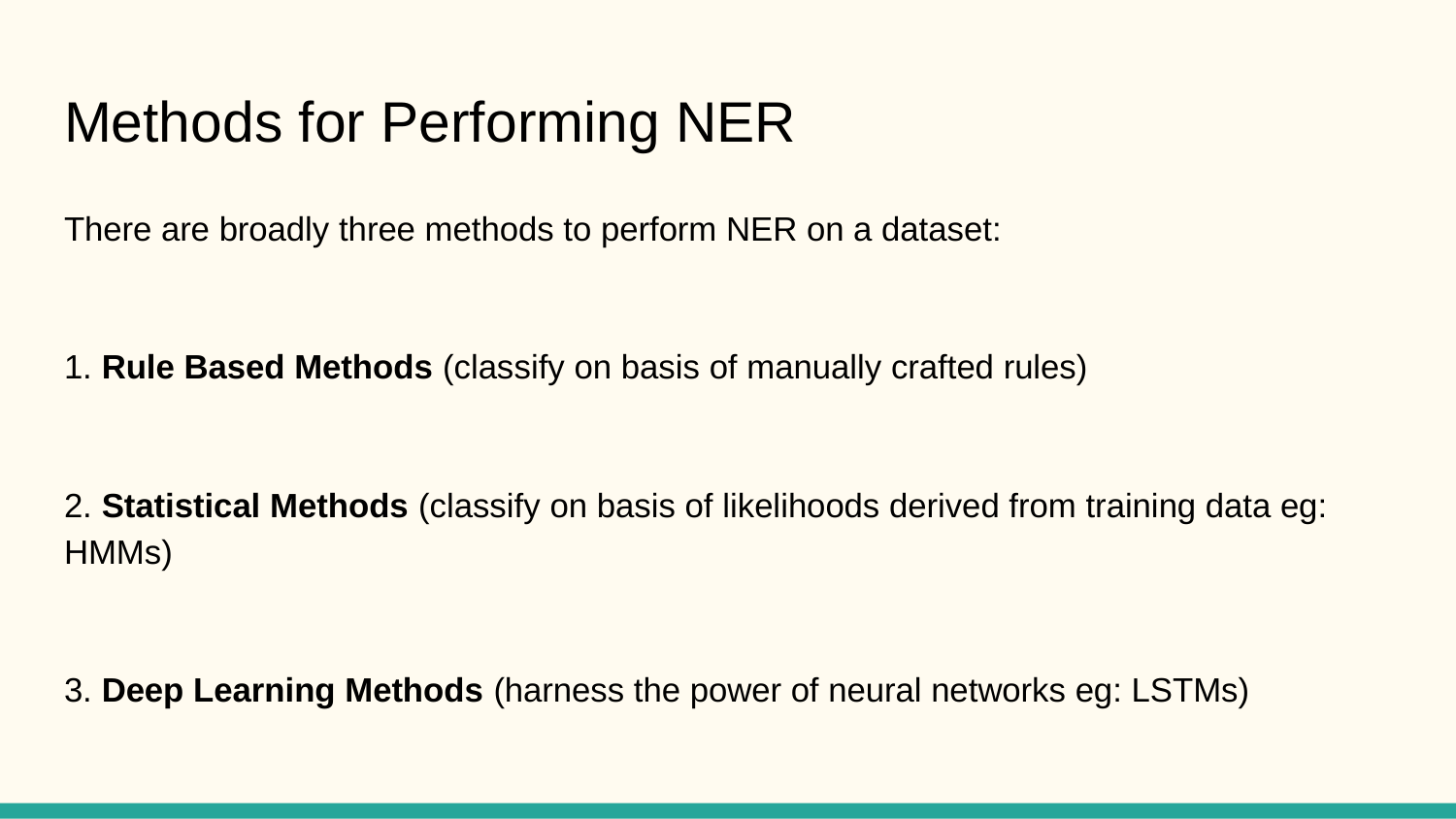

# Methods for Performing NER
There are broadly three methods to perform NER on a dataset:

1. Rule Based Methods (classify on basis of manually crafted rules)

2. Statistical Methods (classify on basis of likelihoods derived from training data eg: HMMs)

3. Deep Learning Methods (harness the power of neural networks eg: LSTMs)